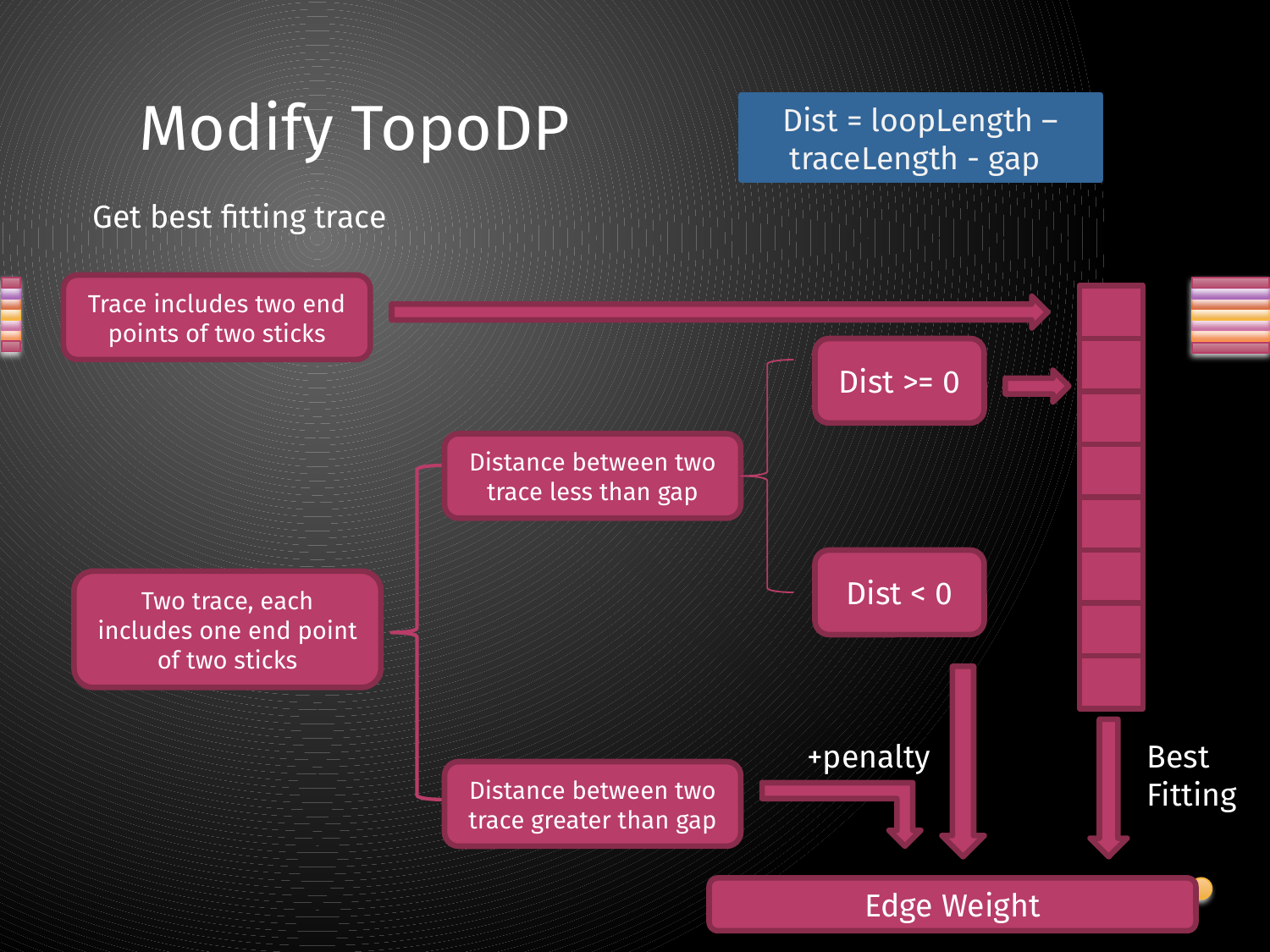

# Modify TopoDP
Dist = loopLength – traceLength - gapt

Get best fitting trace
Trace includes two end points of two sticks

Dist >= 0

Distance between two trace less than gap

Dist < 0

Two trace, each includes one end point of two sticks

+penalty
Best
Fitting
Distance between two trace greater than gap

Edge Weight